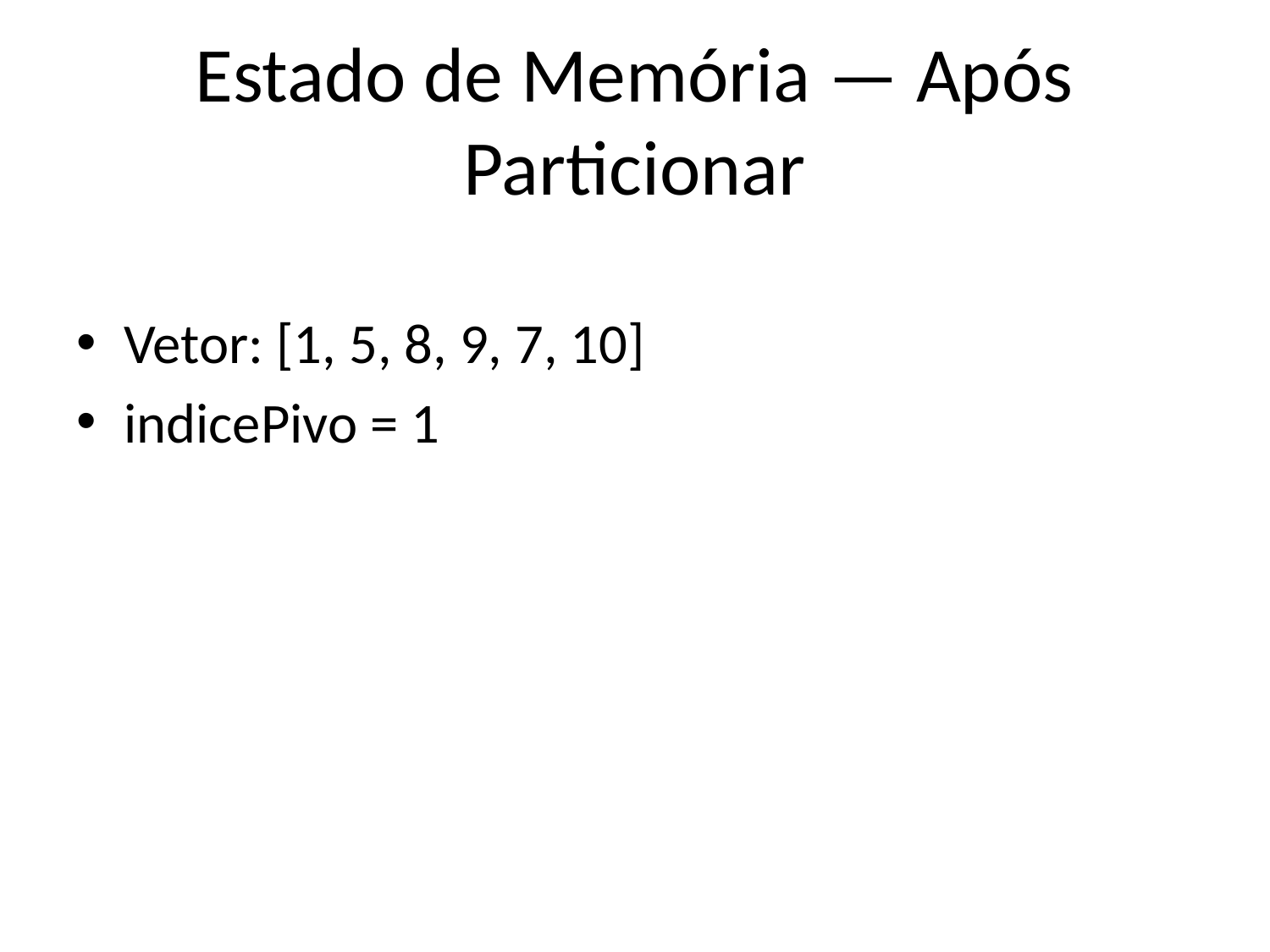

# Estado de Memória — Após Particionar

Vetor: [1, 5, 8, 9, 7, 10]
indicePivo = 1